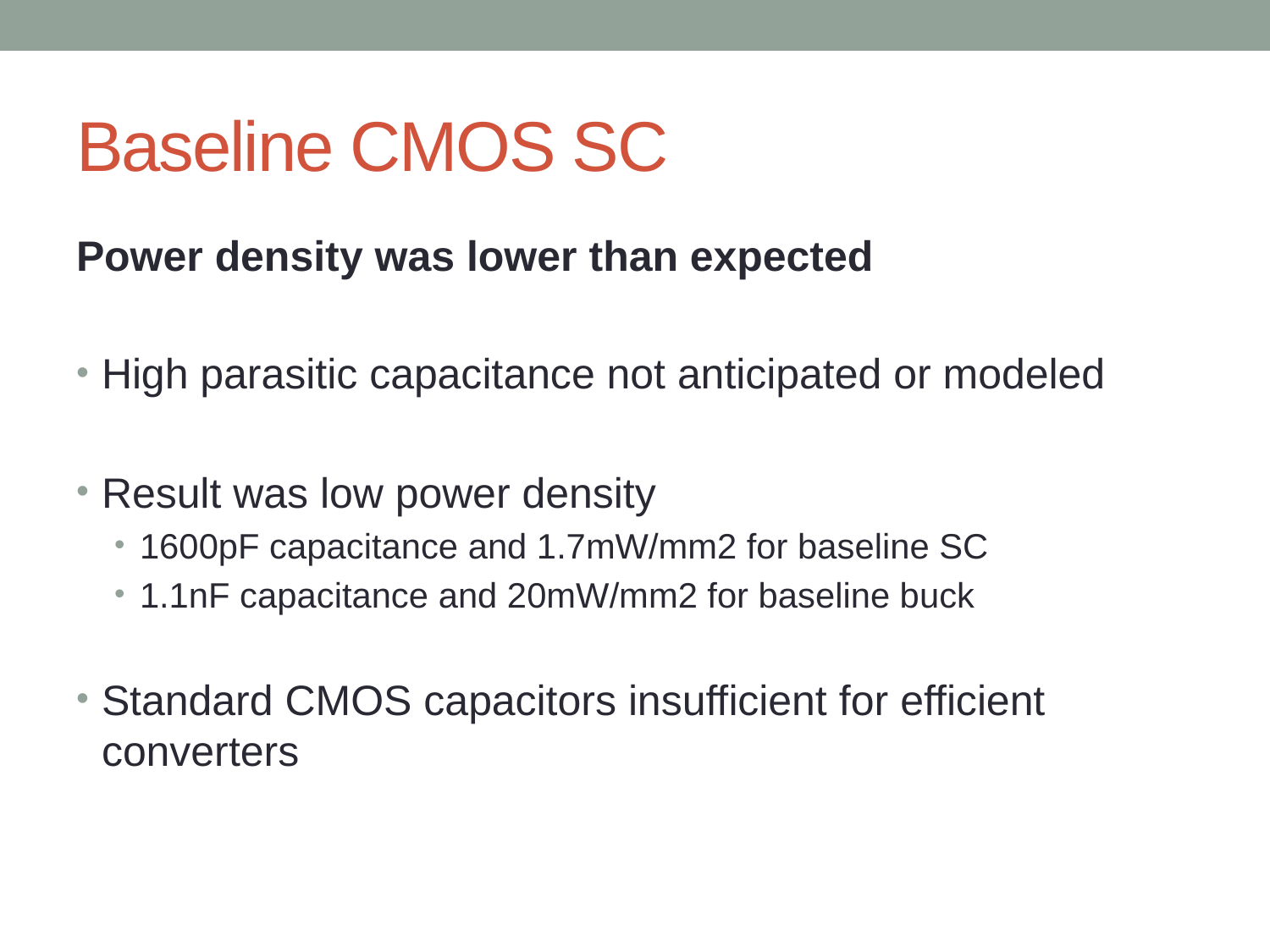

# Baseline CMOS SC
Power density was lower than expected

High parasitic capacitance not anticipated or modeled

Result was low power density
1600pF capacitance and 1.7mW/mm2 for baseline SC
1.1nF capacitance and 20mW/mm2 for baseline buck

Standard CMOS capacitors insufficient for efficient converters